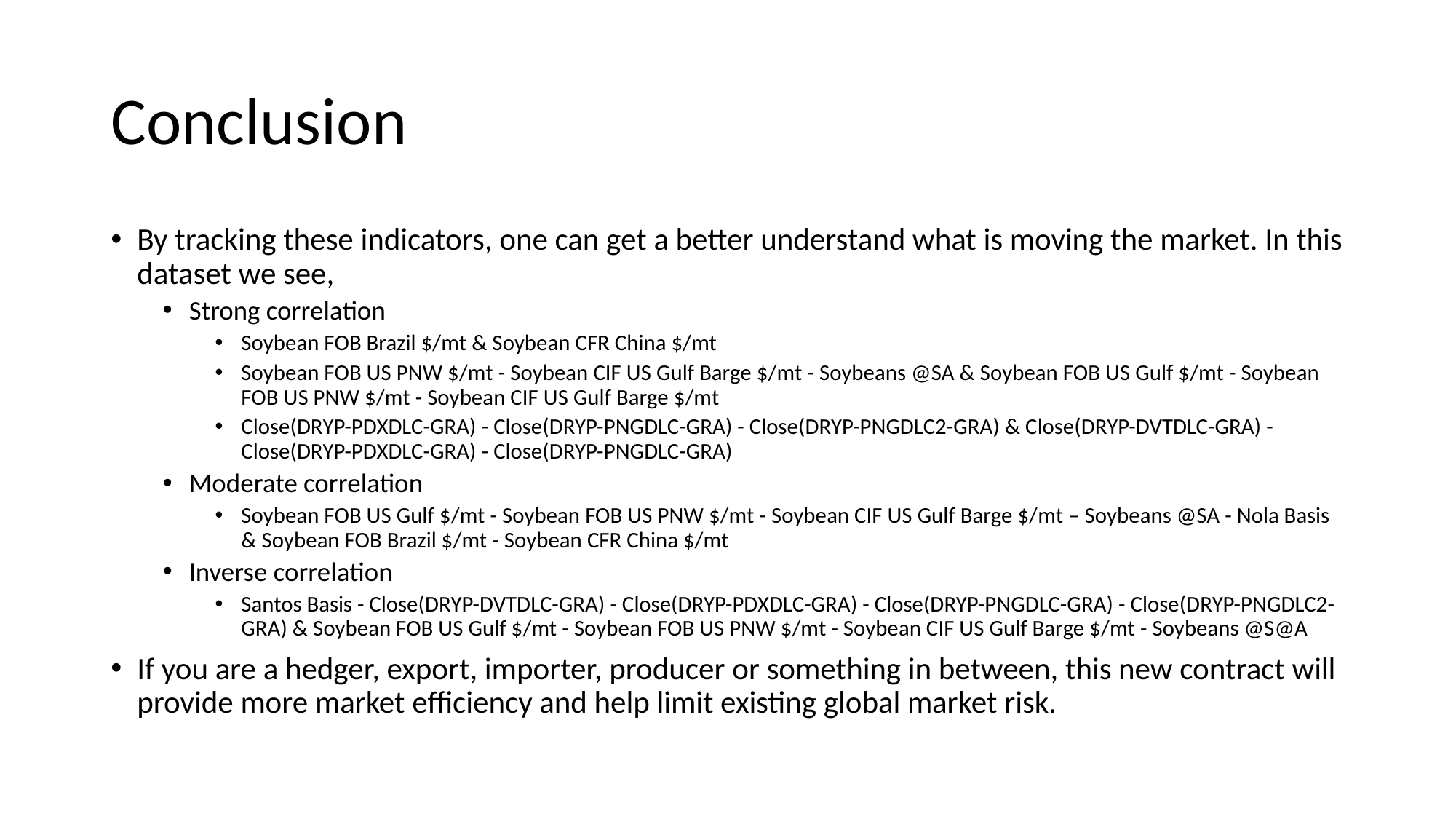

# Conclusion
By tracking these indicators, one can get a better understand what is moving the market. In this dataset we see,
Strong correlation
Soybean FOB Brazil $/mt & Soybean CFR China $/mt
Soybean FOB US PNW $/mt - Soybean CIF US Gulf Barge $/mt - Soybeans @SA & Soybean FOB US Gulf $/mt - Soybean FOB US PNW $/mt - Soybean CIF US Gulf Barge $/mt
Close(DRYP-PDXDLC-GRA) - Close(DRYP-PNGDLC-GRA) - Close(DRYP-PNGDLC2-GRA) & Close(DRYP-DVTDLC-GRA) - Close(DRYP-PDXDLC-GRA) - Close(DRYP-PNGDLC-GRA)
Moderate correlation
Soybean FOB US Gulf $/mt - Soybean FOB US PNW $/mt - Soybean CIF US Gulf Barge $/mt – Soybeans @SA - Nola Basis & Soybean FOB Brazil $/mt - Soybean CFR China $/mt
Inverse correlation
Santos Basis - Close(DRYP-DVTDLC-GRA) - Close(DRYP-PDXDLC-GRA) - Close(DRYP-PNGDLC-GRA) - Close(DRYP-PNGDLC2-GRA) & Soybean FOB US Gulf $/mt - Soybean FOB US PNW $/mt - Soybean CIF US Gulf Barge $/mt - Soybeans @S@A
If you are a hedger, export, importer, producer or something in between, this new contract will provide more market efficiency and help limit existing global market risk.